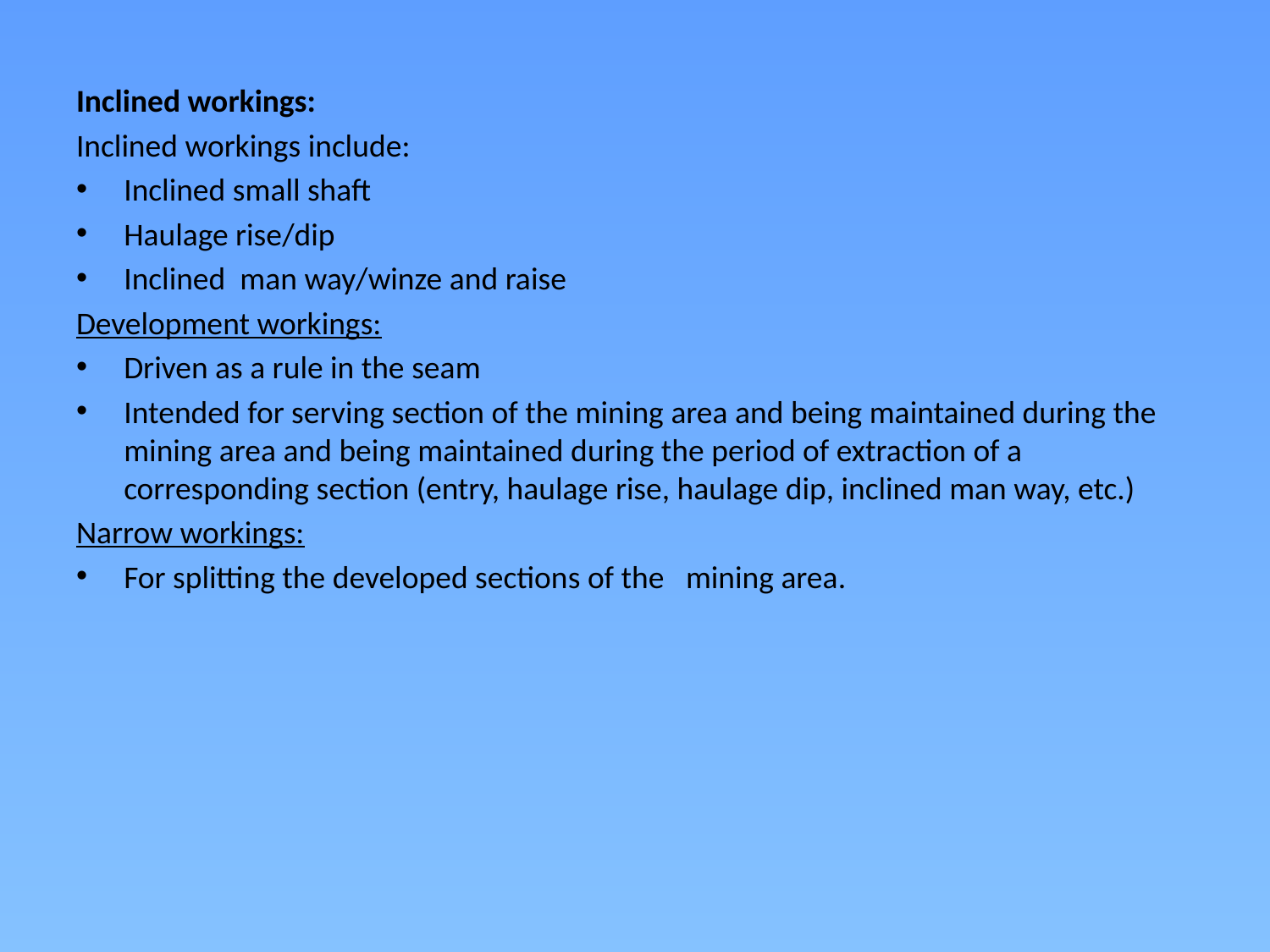

Inclined workings:
Inclined workings include:
Inclined small shaft
Haulage rise/dip
Inclined  man way/winze and raise
Development workings:
Driven as a rule in the seam
Intended for serving section of the mining area and being maintained during the mining area and being maintained during the period of extraction of a corresponding section (entry, haulage rise, haulage dip, inclined man way, etc.)
Narrow workings:
For splitting the developed sections of the   mining area.